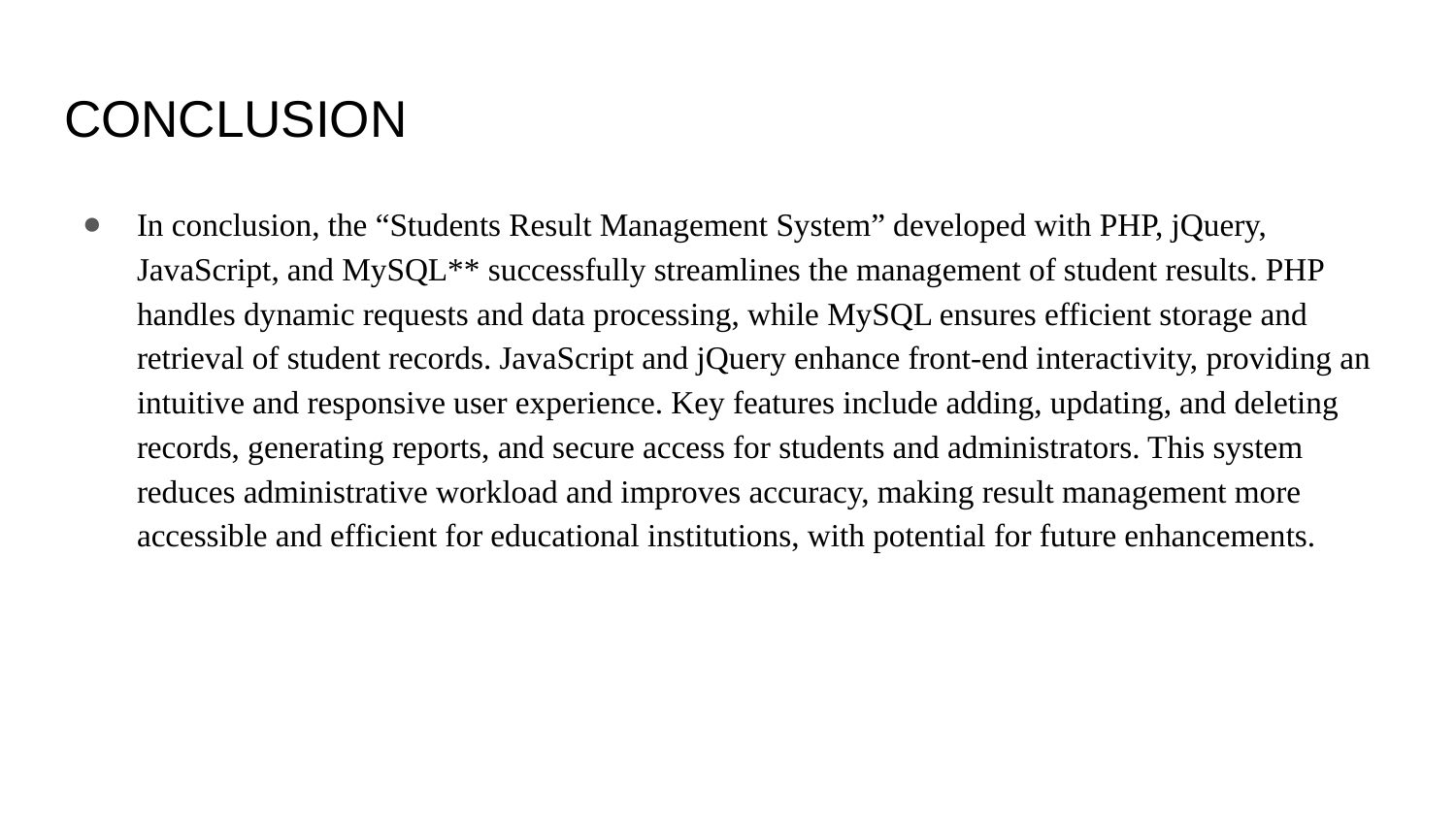

# CONCLUSION
In conclusion, the “Students Result Management System” developed with PHP, jQuery, JavaScript, and MySQL** successfully streamlines the management of student results. PHP handles dynamic requests and data processing, while MySQL ensures efficient storage and retrieval of student records. JavaScript and jQuery enhance front-end interactivity, providing an intuitive and responsive user experience. Key features include adding, updating, and deleting records, generating reports, and secure access for students and administrators. This system reduces administrative workload and improves accuracy, making result management more accessible and efficient for educational institutions, with potential for future enhancements.